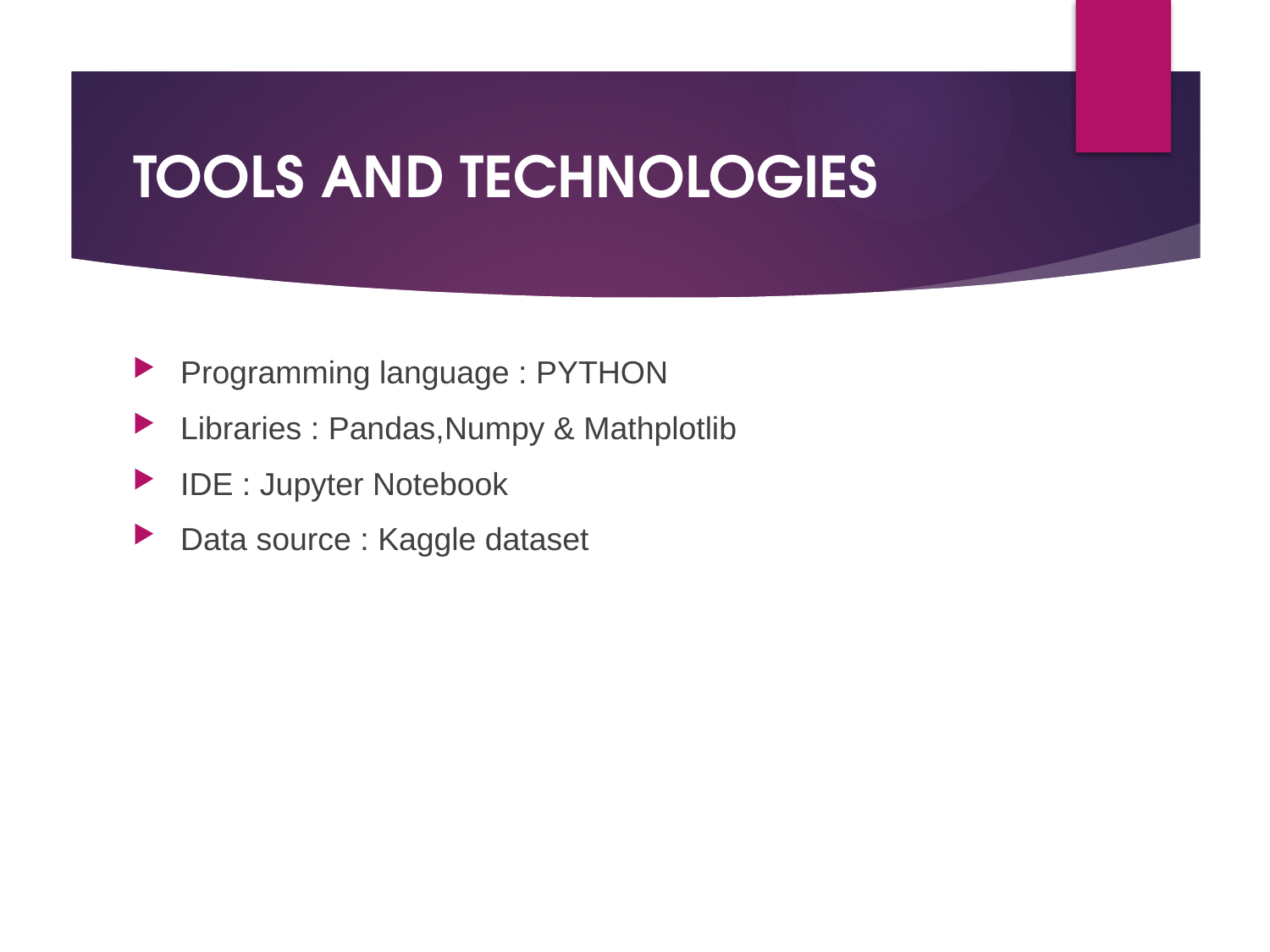

# TOOLS AND TECHNOLOGIES
Programming language : PYTHON
Libraries : Pandas,Numpy & Mathplotlib
IDE : Jupyter Notebook
Data source : Kaggle dataset